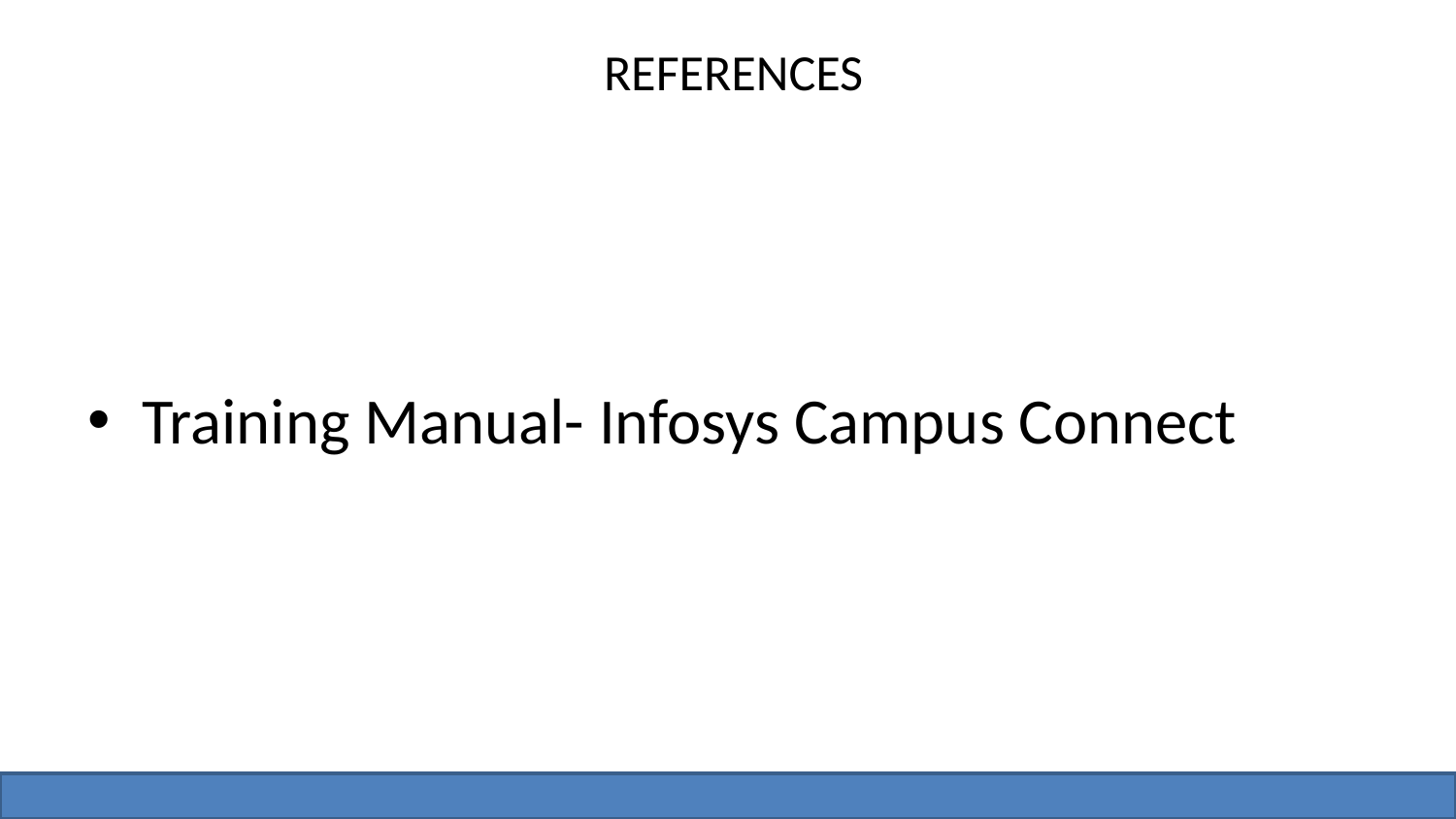

# REFERENCES

Training Manual- Infosys Campus Connect